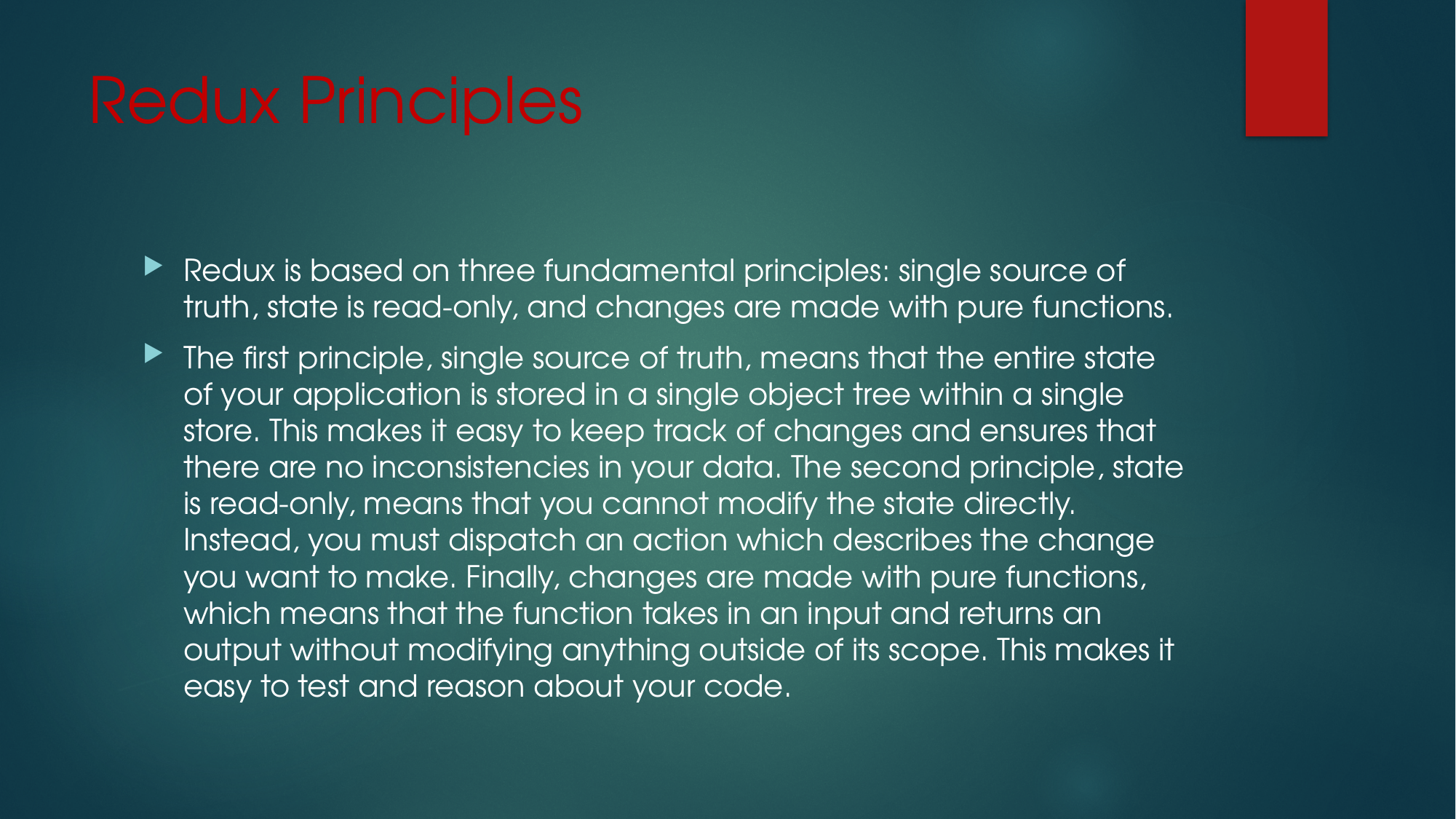

# Redux Principles
Redux is based on three fundamental principles: single source of truth, state is read-only, and changes are made with pure functions.
The first principle, single source of truth, means that the entire state of your application is stored in a single object tree within a single store. This makes it easy to keep track of changes and ensures that there are no inconsistencies in your data. The second principle, state is read-only, means that you cannot modify the state directly. Instead, you must dispatch an action which describes the change you want to make. Finally, changes are made with pure functions, which means that the function takes in an input and returns an output without modifying anything outside of its scope. This makes it easy to test and reason about your code.